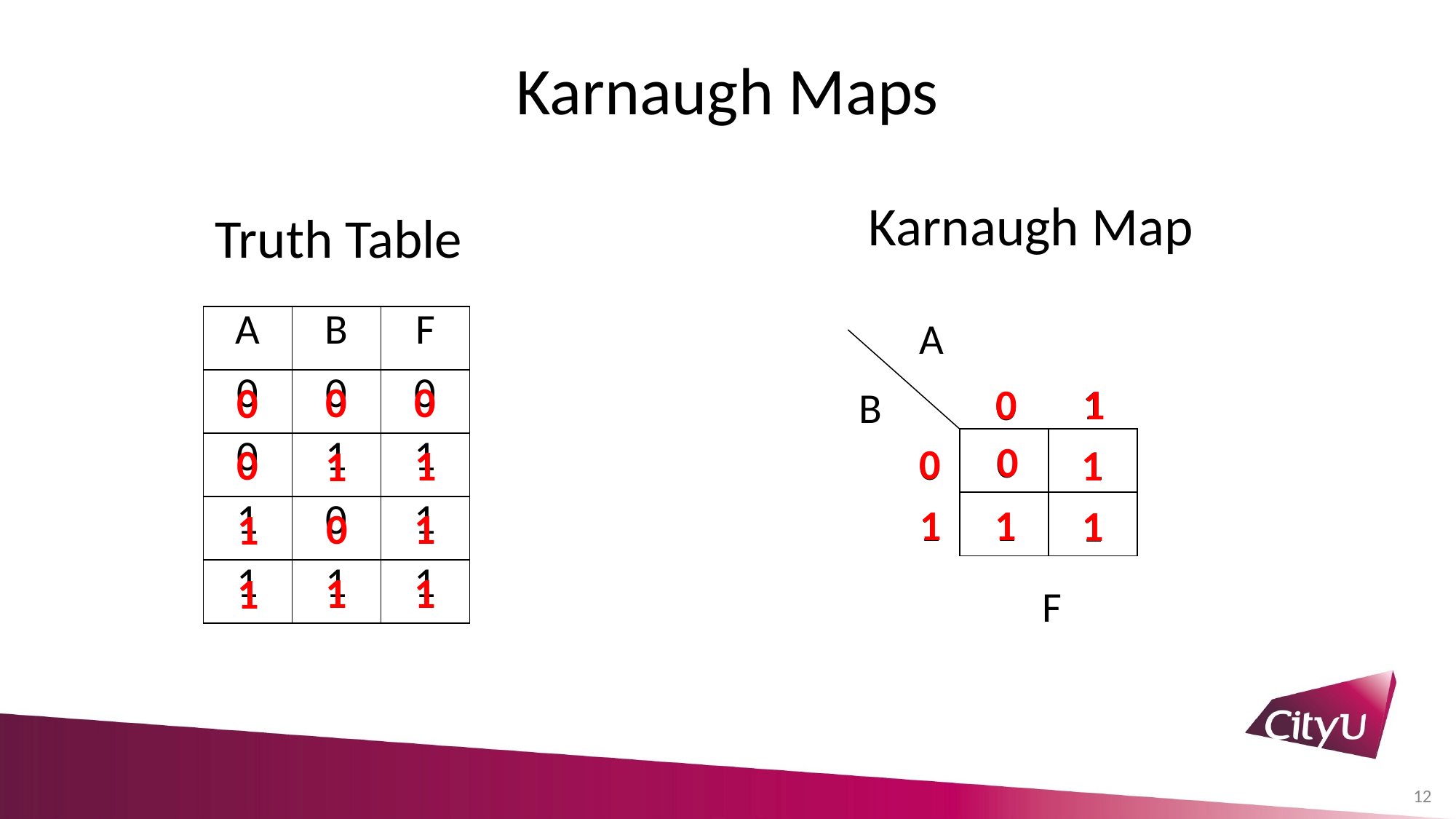

# Karnaugh Maps
Karnaugh Map
Truth Table
| A | B | F |
| --- | --- | --- |
| 0 | 0 | 0 |
| 0 | 1 | 1 |
| 1 | 0 | 1 |
| 1 | 1 | 1 |
A
0
0
0
1
0
1
0
B
|  |  |
| --- | --- |
|  |  |
0
0
0
1
0
0
1
1
1
1
1
1
1
1
1
0
1
1
1
1
1
F
12